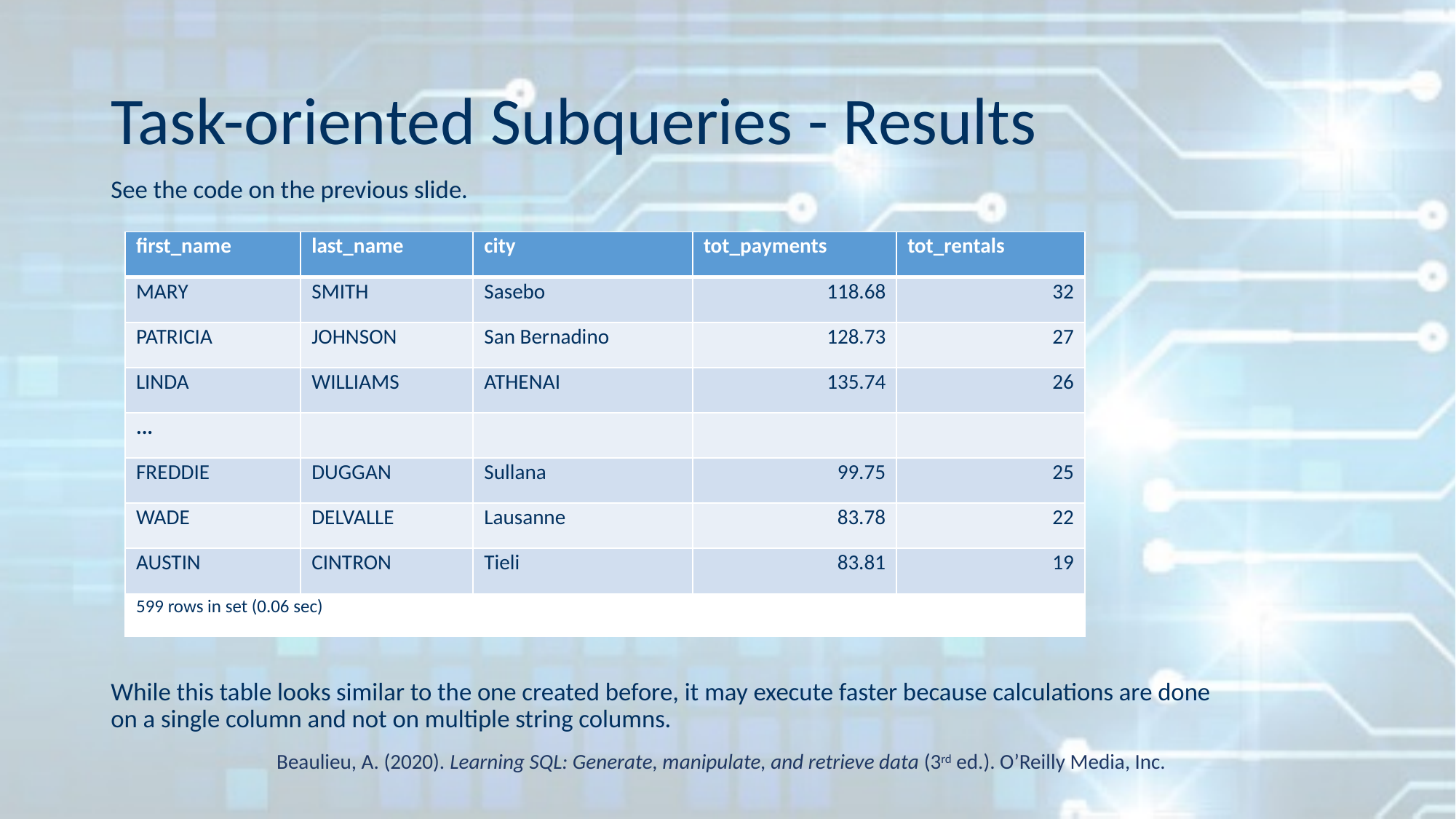

# Task-oriented Subqueries - Results
See the code on the previous slide.

While this table looks similar to the one created before, it may execute faster because calculations are done on a single column and not on multiple string columns.
| first\_name | last\_name | city | tot\_payments | tot\_rentals |
| --- | --- | --- | --- | --- |
| MARY | SMITH | Sasebo | 118.68 | 32 |
| PATRICIA | JOHNSON | San Bernadino | 128.73 | 27 |
| LINDA | WILLIAMS | ATHENAI | 135.74 | 26 |
| ... |  |  |  |  |
| FREDDIE | DUGGAN | Sullana | 99.75 | 25 |
| WADE | DELVALLE | Lausanne | 83.78 | 22 |
| AUSTIN | CINTRON | Tieli | 83.81 | 19 |
| 599 rows in set (0.06 sec) |  |  |  |  |